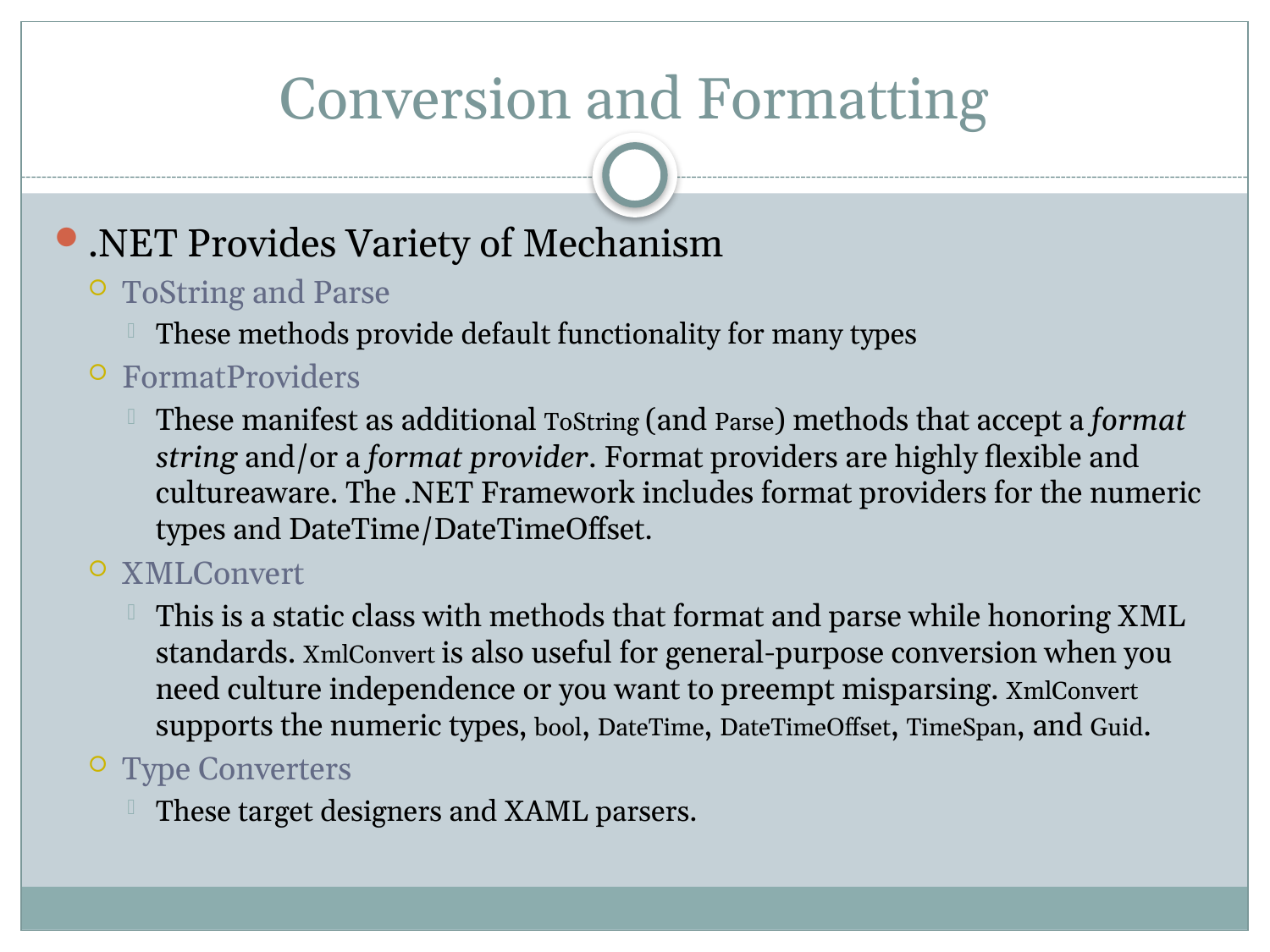

# Conversion and Formatting
.NET Provides Variety of Mechanism
ToString and Parse
These methods provide default functionality for many types
FormatProviders
These manifest as additional ToString (and Parse) methods that accept a format string and/or a format provider. Format providers are highly flexible and cultureaware. The .NET Framework includes format providers for the numeric types and DateTime/DateTimeOffset.
XMLConvert
This is a static class with methods that format and parse while honoring XML standards. XmlConvert is also useful for general-purpose conversion when you need culture independence or you want to preempt misparsing. XmlConvert supports the numeric types, bool, DateTime, DateTimeOffset, TimeSpan, and Guid.
Type Converters
These target designers and XAML parsers.